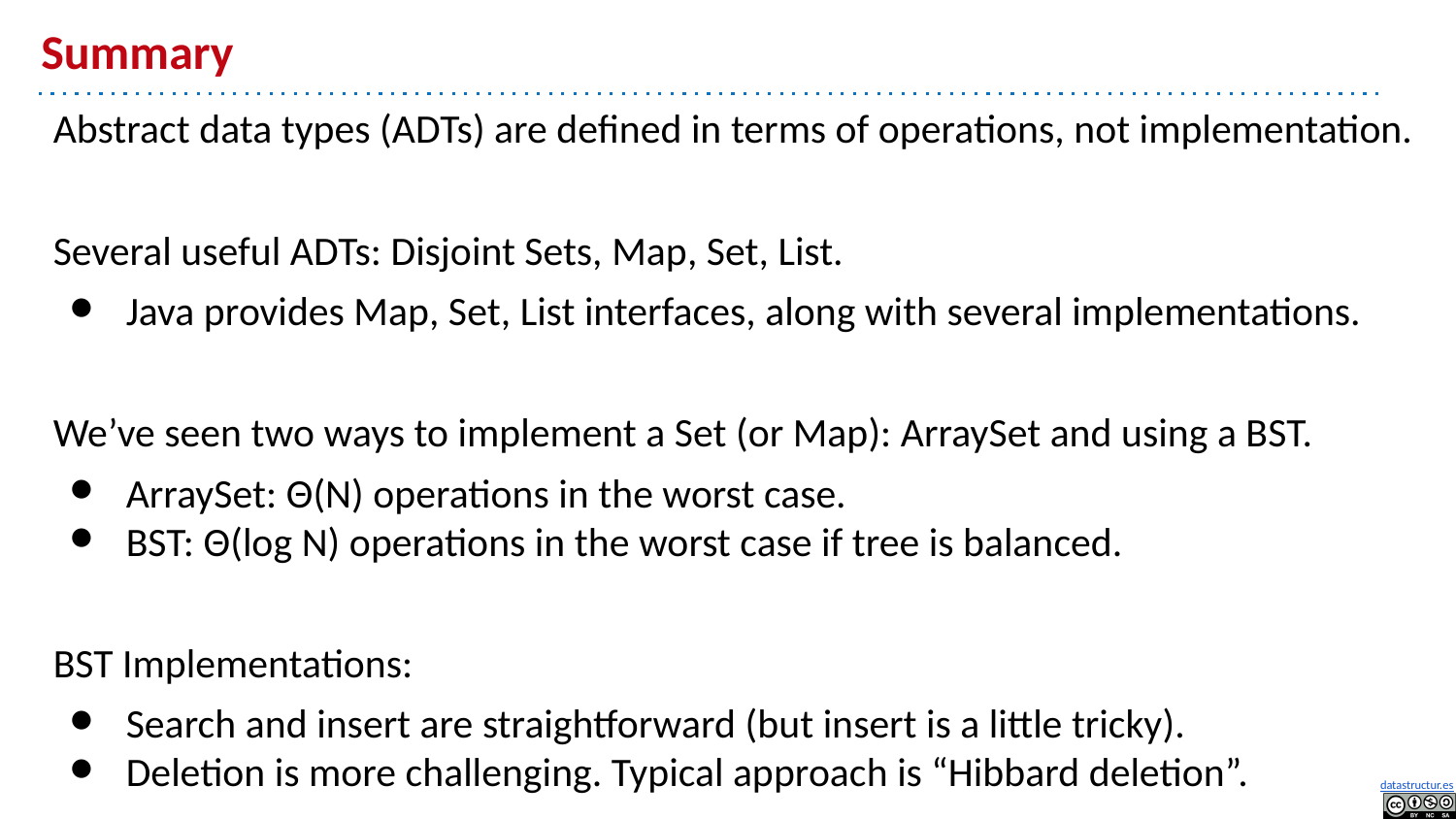

# Summary
Abstract data types (ADTs) are defined in terms of operations, not implementation.

Several useful ADTs: Disjoint Sets, Map, Set, List.
Java provides Map, Set, List interfaces, along with several implementations.

We’ve seen two ways to implement a Set (or Map): ArraySet and using a BST.
ArraySet: Θ(N) operations in the worst case.
BST: Θ(log N) operations in the worst case if tree is balanced.

BST Implementations:
Search and insert are straightforward (but insert is a little tricky).
Deletion is more challenging. Typical approach is “Hibbard deletion”.